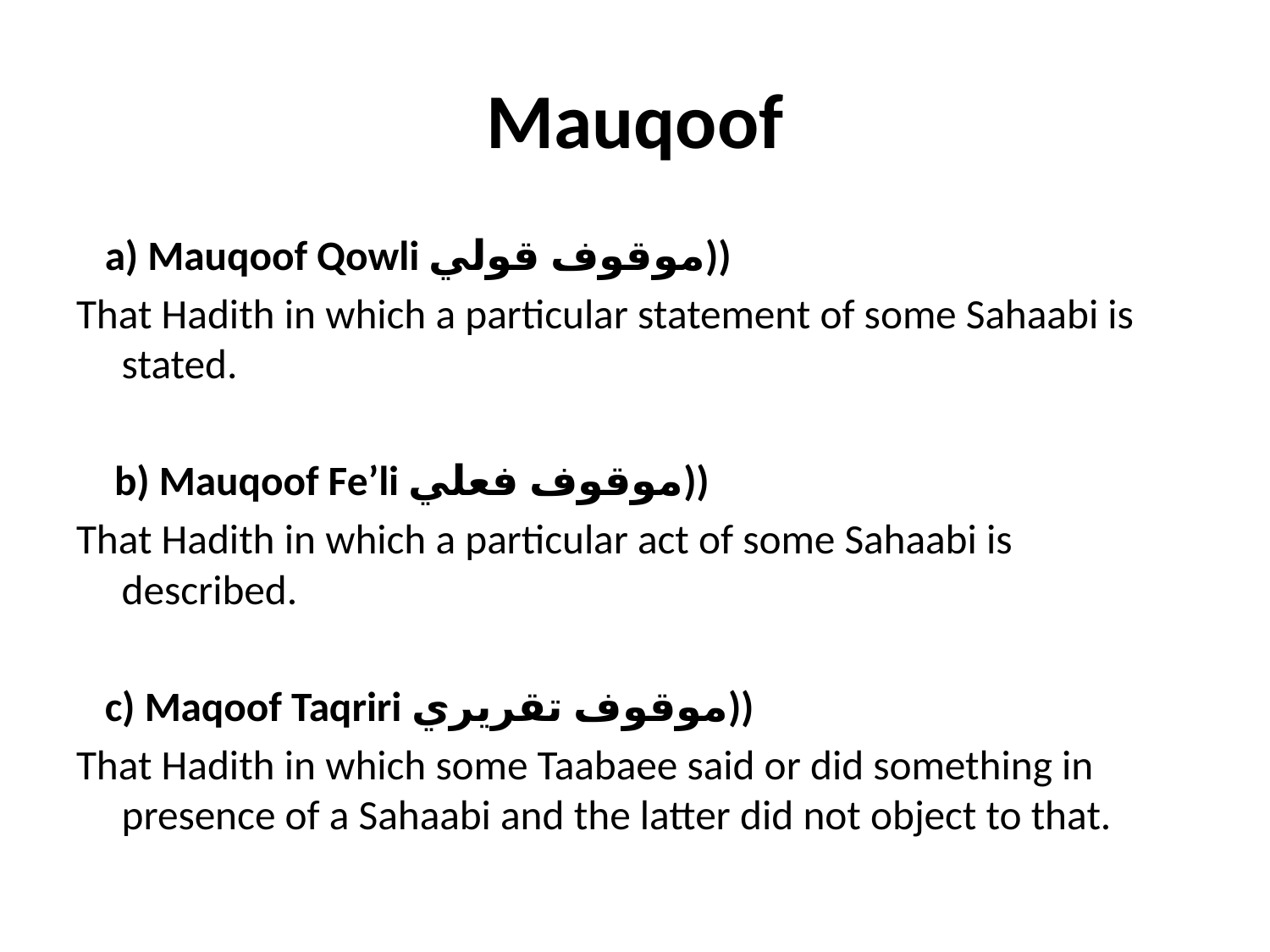

# Mauqoof
   a) Mauqoof Qowli موقوف قولي))
That Hadith in which a particular statement of some Sahaabi is stated.

    b) Mauqoof Fe’li موقوف فعلي))
That Hadith in which a particular act of some Sahaabi is described.

   c) Maqoof Taqriri موقوف تقريري))
That Hadith in which some Taabaee said or did something in presence of a Sahaabi and the latter did not object to that.